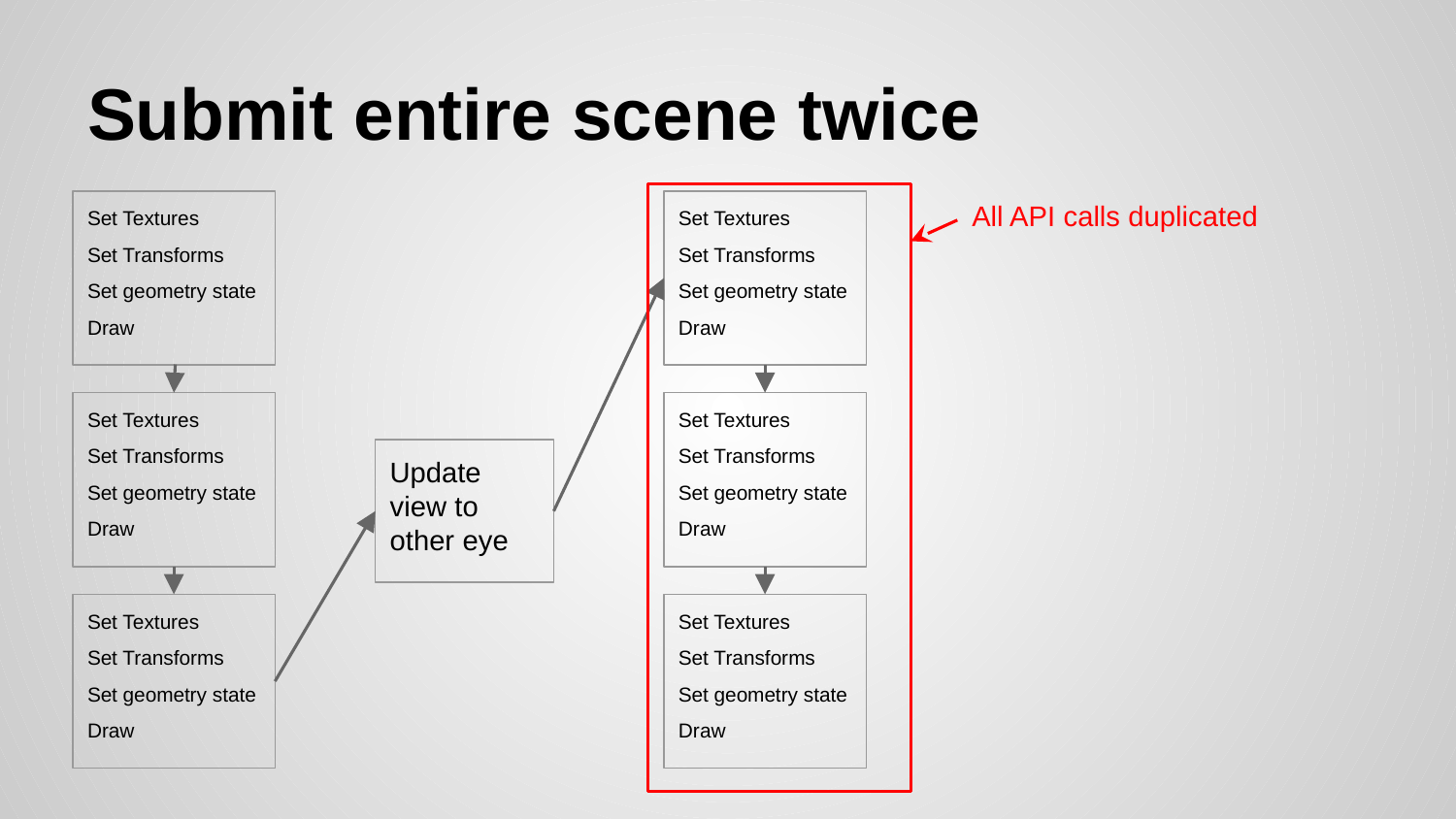

# Submit entire scene twice

All API calls duplicated

Set Textures
Set Transforms
Set geometry state
Draw
Set Textures
Set Transforms
Set geometry state
Draw
Set Textures
Set Transforms
Set geometry state
Draw
Set Textures
Set Transforms
Set geometry state
Draw
Update view to other eye

Set Textures
Set Transforms
Set geometry state
Draw
Set Textures
Set Transforms
Set geometry state
Draw